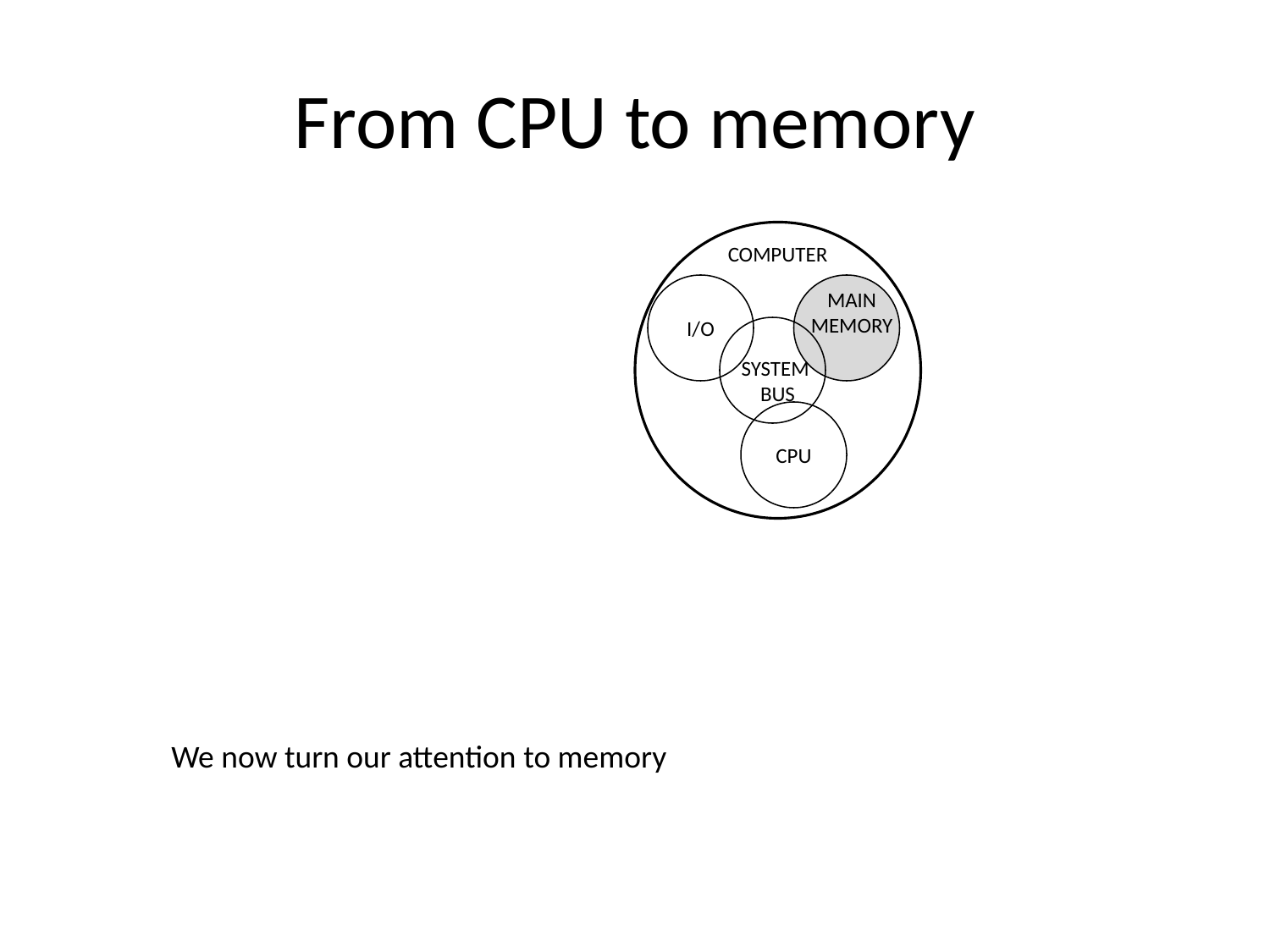

# From CPU to memory

COMPUTER

MAIN MEMORY
I/O

SYSTEM
BUS

CPU
We now turn our attention to memory